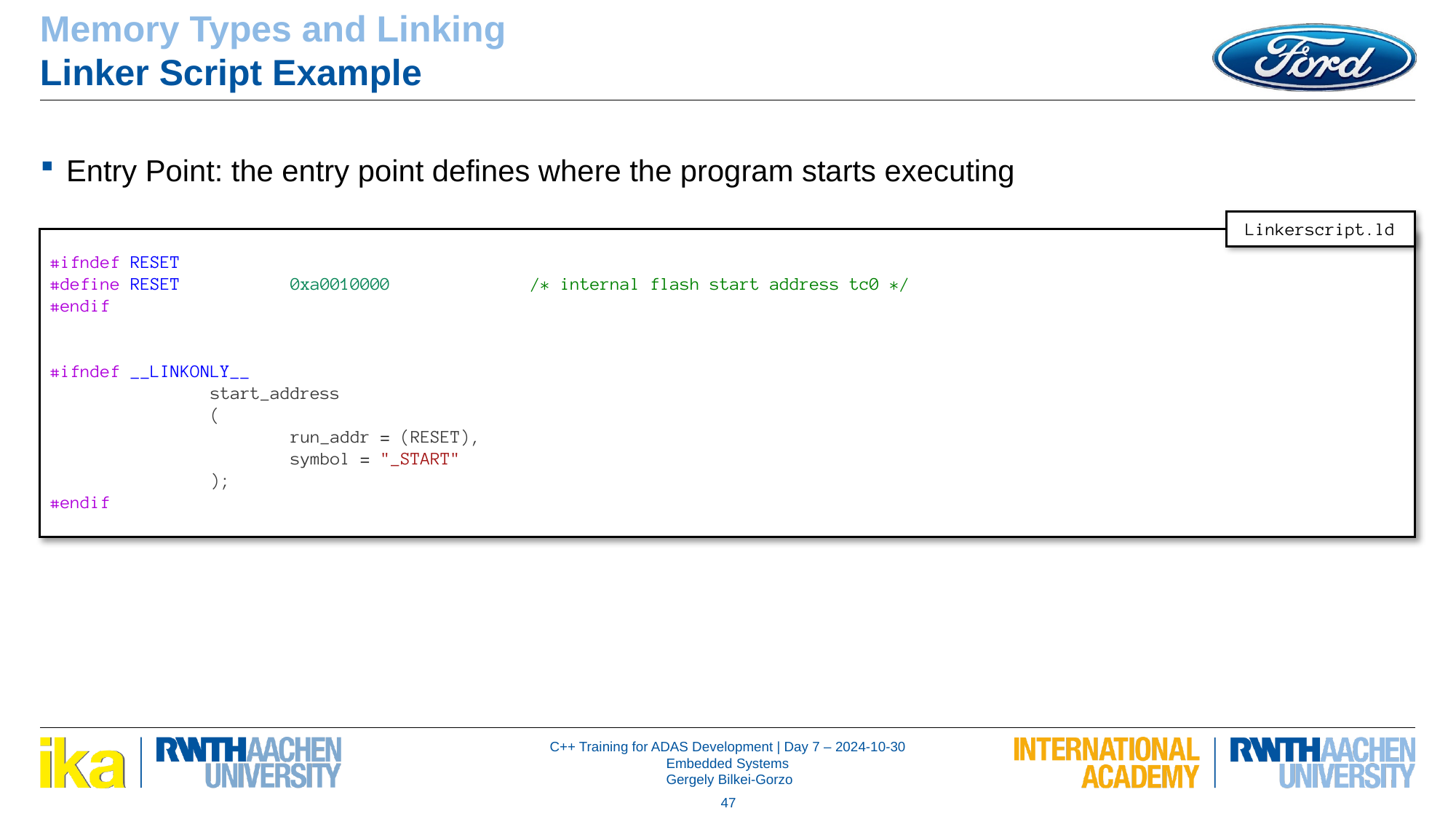

Memory Types and Linking
Linker Script Example

Entry Point: the entry point defines where the program starts executing

Linkerscript.ld
#ifndef RESET
#define RESET           0xa0010000              /* internal flash start address tc0 */
#endif

#ifndef __LINKONLY__
                start_address
                (
                        run_addr = (RESET),
                        symbol = "_START"
                );
#endif

47